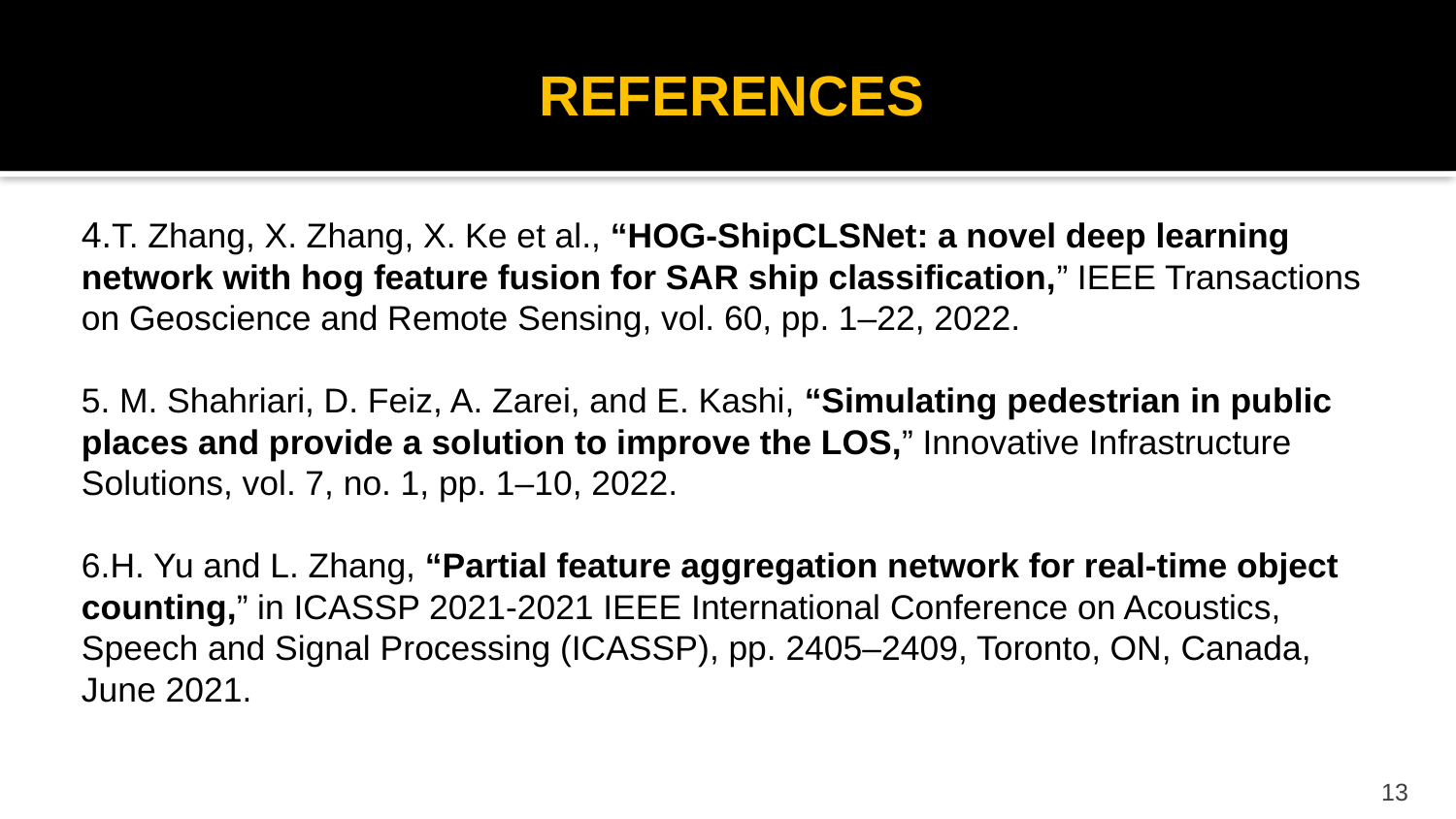

# REFERENCES
4.T. Zhang, X. Zhang, X. Ke et al., “HOG-ShipCLSNet: a novel deep learning network with hog feature fusion for SAR ship classification,” IEEE Transactions on Geoscience and Remote Sensing, vol. 60, pp. 1–22, 2022.

5. M. Shahriari, D. Feiz, A. Zarei, and E. Kashi, “Simulating pedestrian in public places and provide a solution to improve the LOS,” Innovative Infrastructure Solutions, vol. 7, no. 1, pp. 1–10, 2022.

6.H. Yu and L. Zhang, “Partial feature aggregation network for real-time object counting,” in ICASSP 2021-2021 IEEE International Conference on Acoustics, Speech and Signal Processing (ICASSP), pp. 2405–2409, Toronto, ON, Canada, June 2021.
13